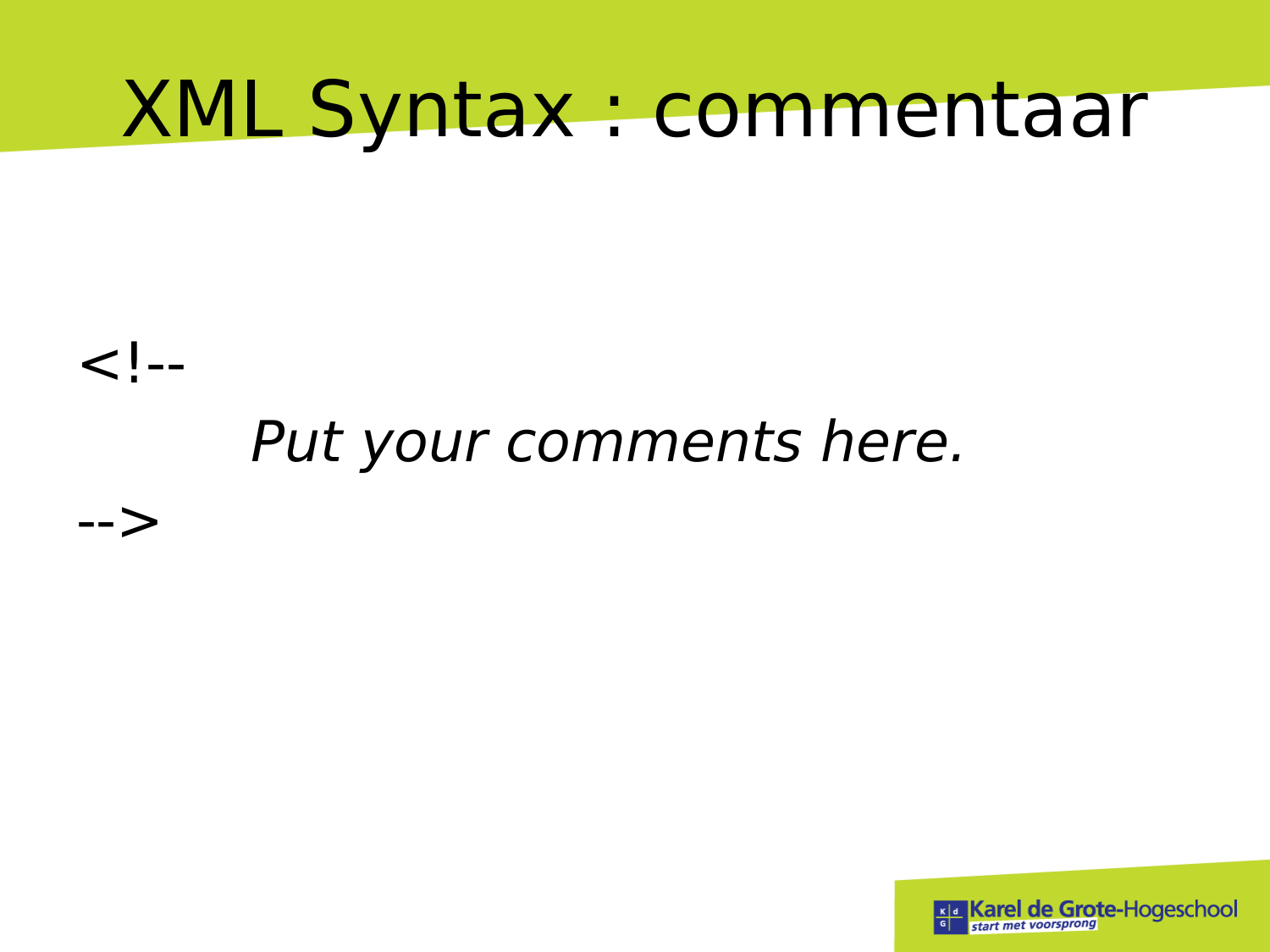

# XML Syntax : commentaar
<!--
		Put your comments here.
-->